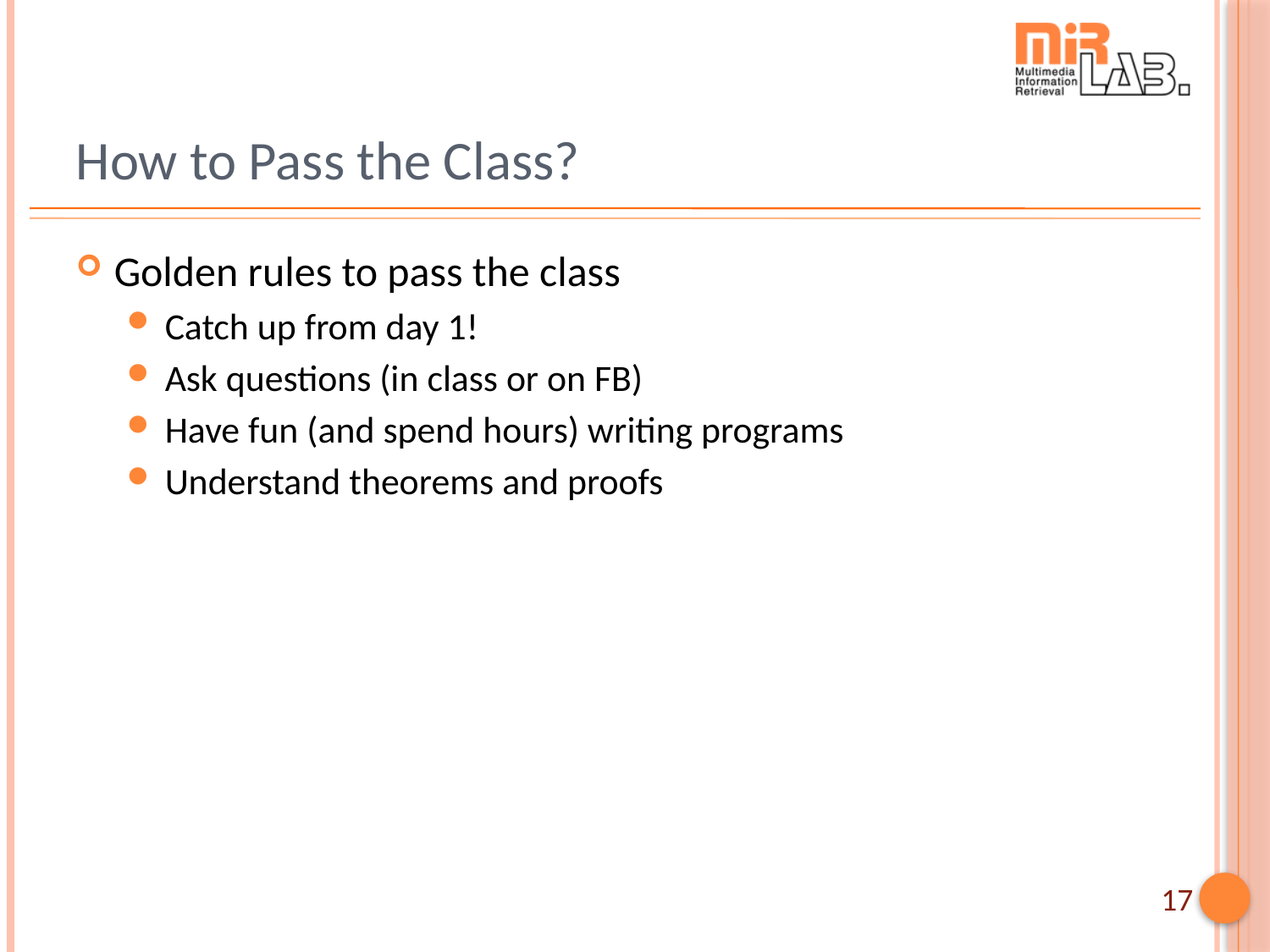

# How to Pass the Class?
Golden rules to pass the class
Catch up from day 1!
Ask questions (in class or on FB)
Have fun (and spend hours) writing programs
Understand theorems and proofs